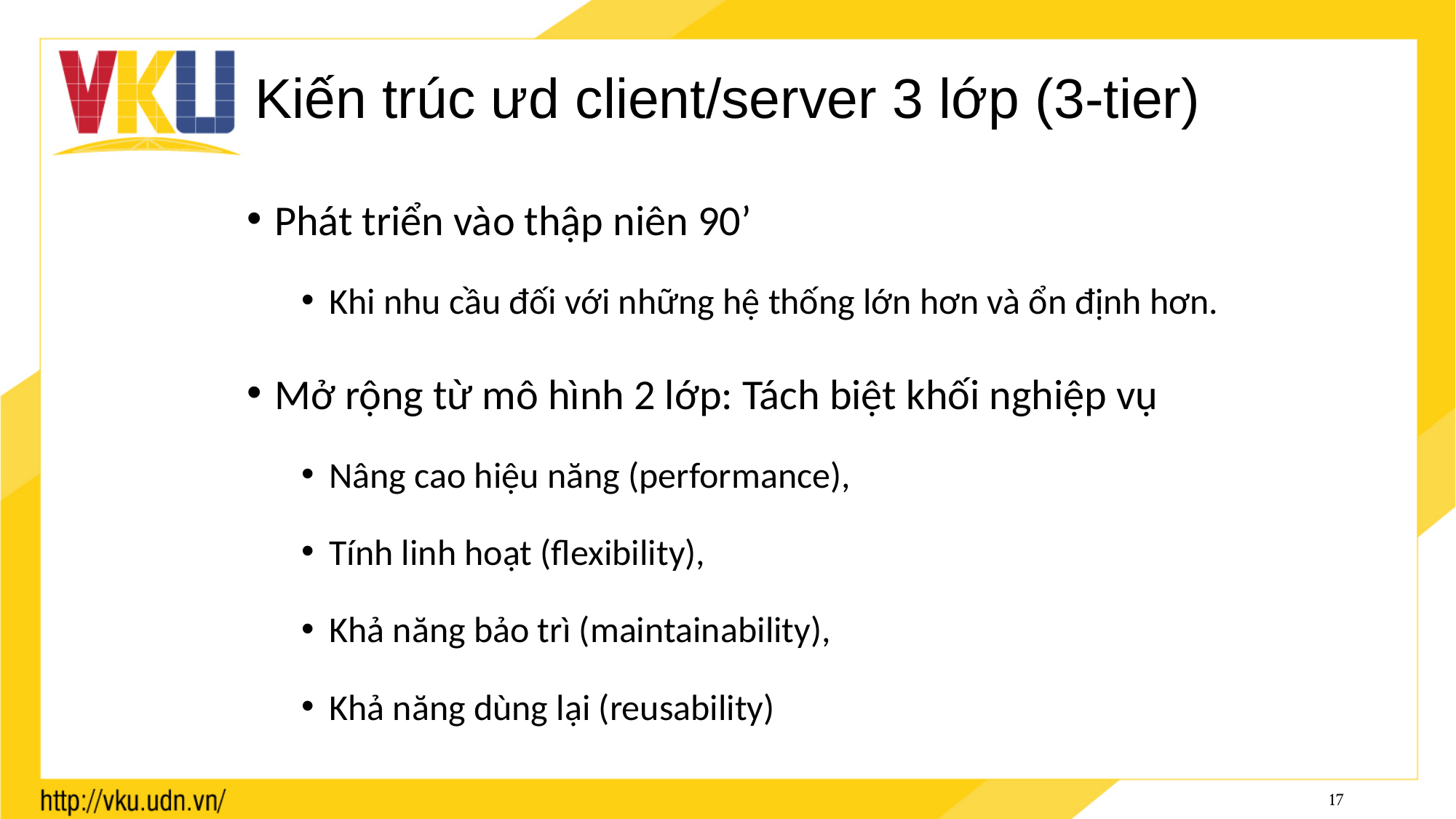

# Kiến trúc ưd client/server 3 lớp (3-tier)
Phát triển vào thập niên 90’
Khi nhu cầu đối với những hệ thống lớn hơn và ổn định hơn.
Mở rộng từ mô hình 2 lớp: Tách biệt khối nghiệp vụ
Nâng cao hiệu năng (performance),
Tính linh hoạt (flexibility),
Khả năng bảo trì (maintainability),
Khả năng dùng lại (reusability)

17